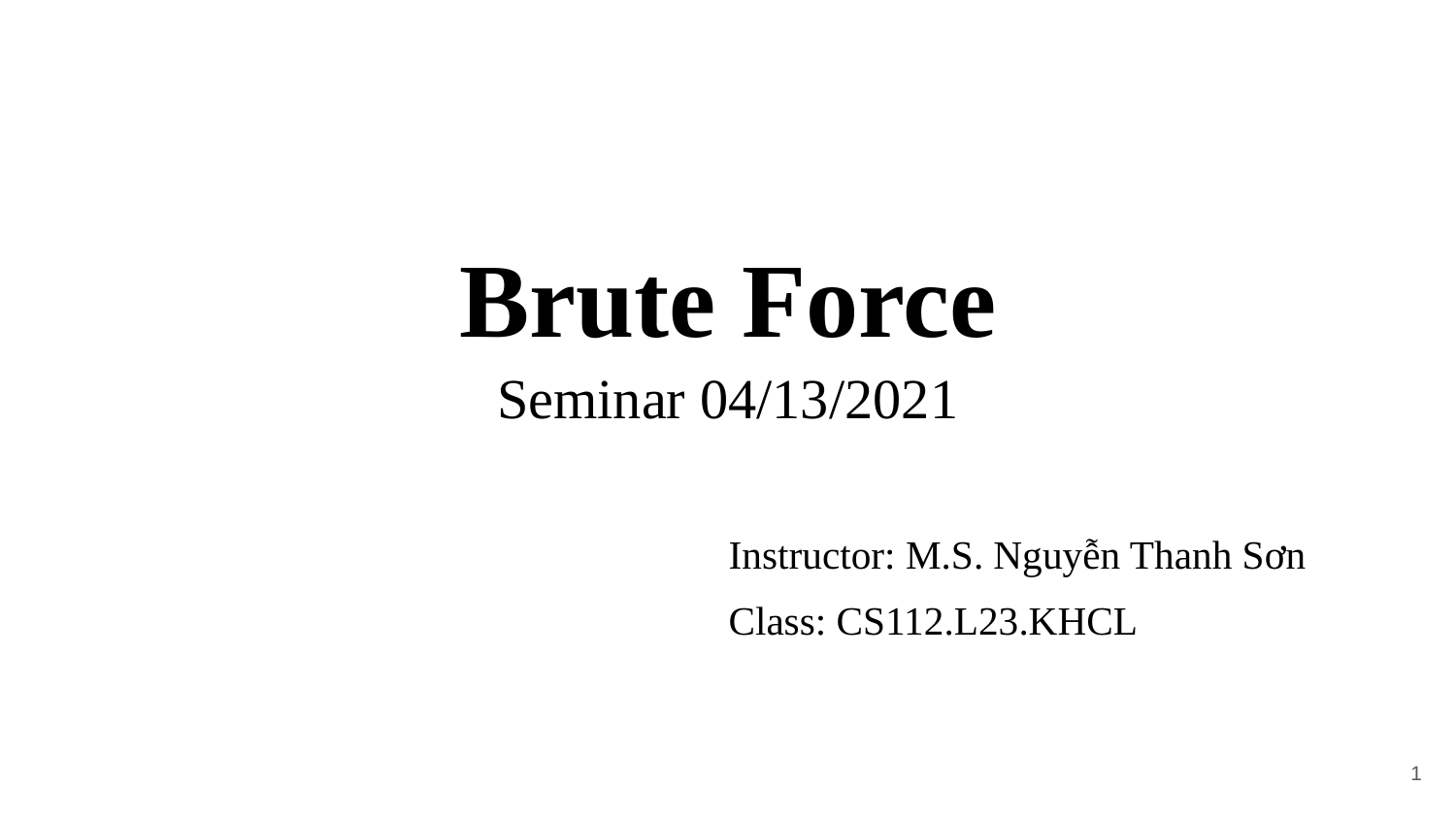

# Brute Force
Seminar 04/13/2021
Instructor: M.S. Nguyễn Thanh Sơn
Class: CS112.L23.KHCL
1